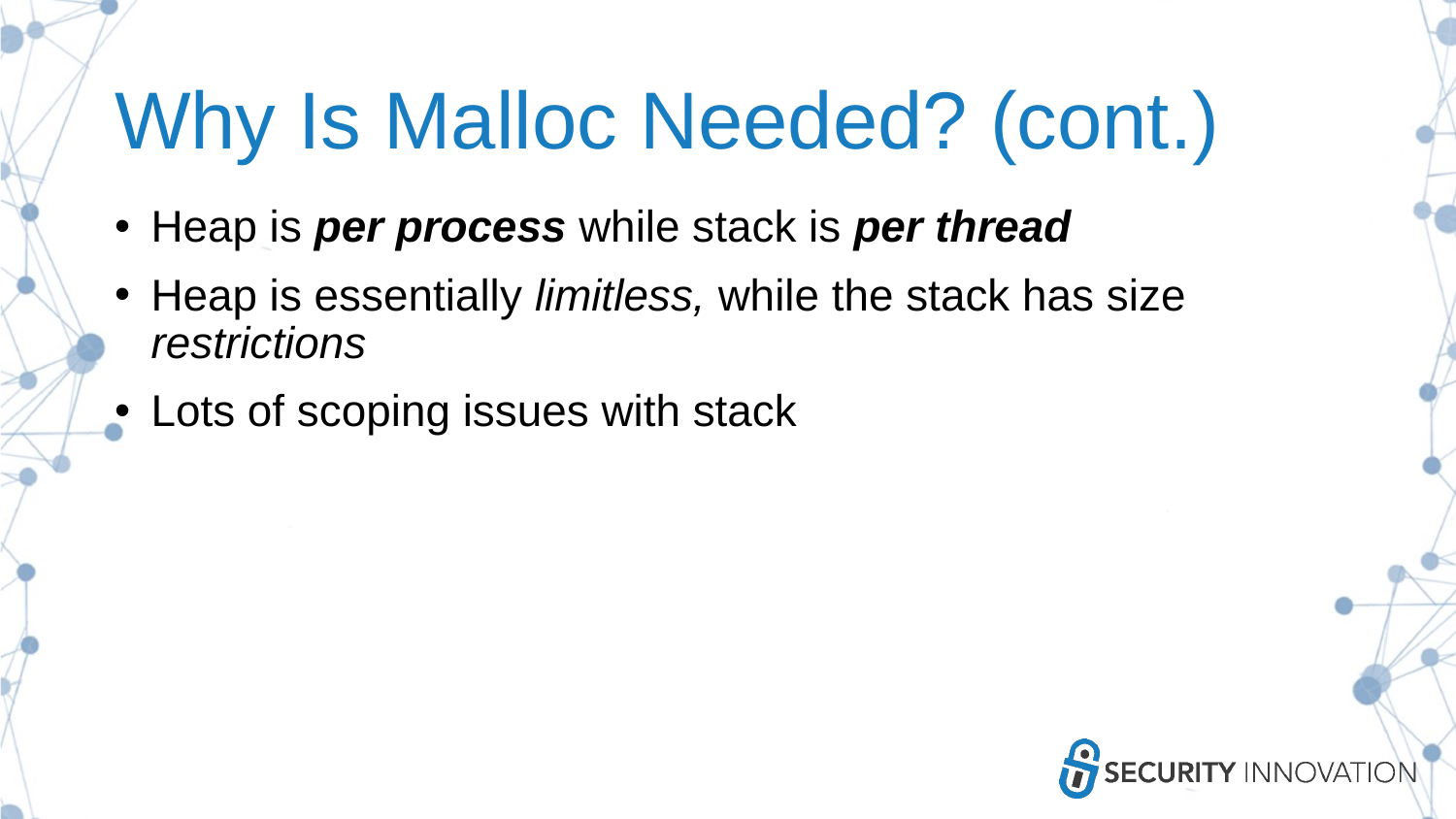

# Why Is Malloc Needed? (cont.)
Heap is per process while stack is per thread
Heap is essentially limitless, while the stack has size restrictions
Lots of scoping issues with stack